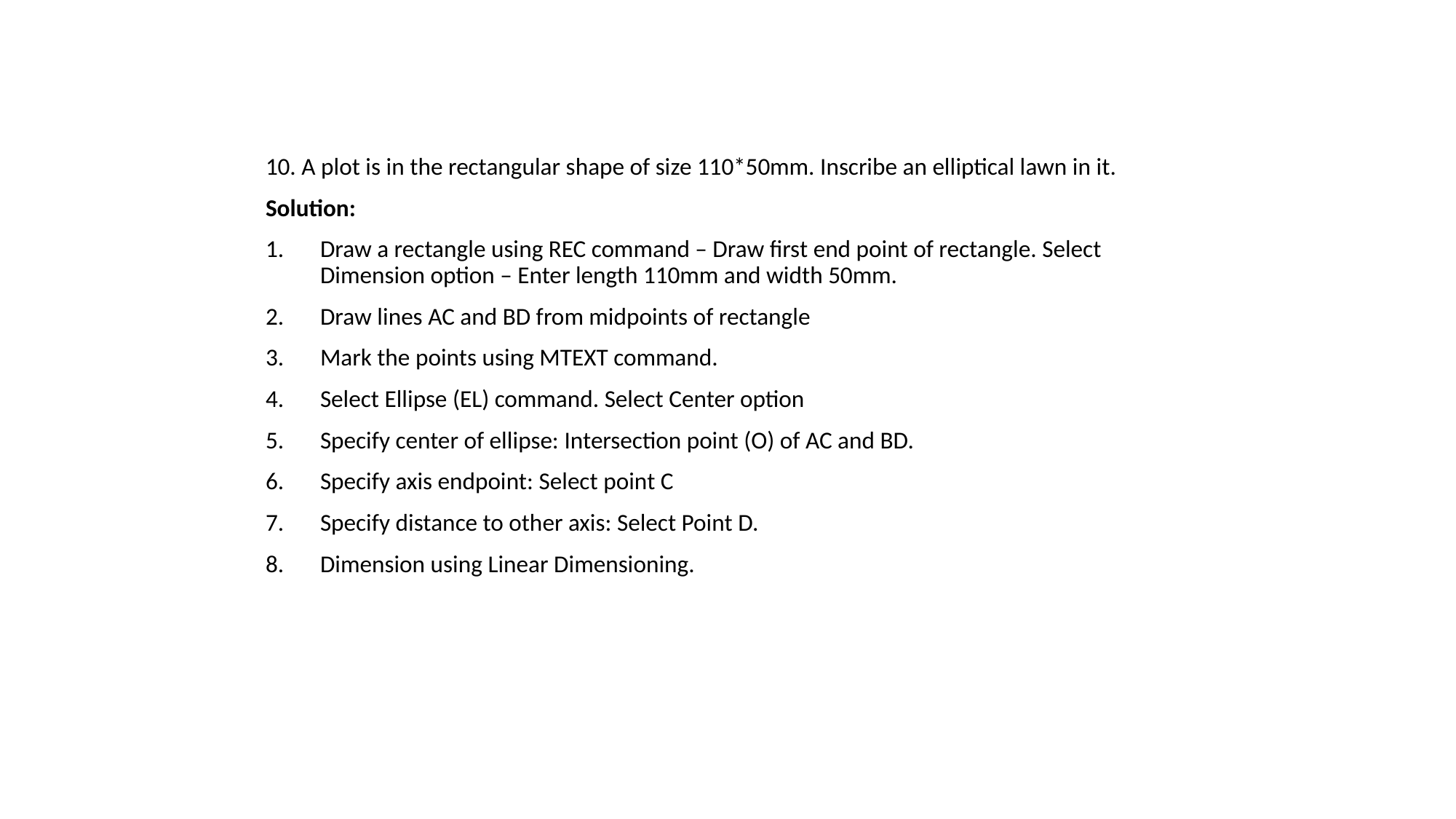

10. A plot is in the rectangular shape of size 110*50mm. Inscribe an elliptical lawn in it.
Solution:
Draw a rectangle using REC command – Draw first end point of rectangle. Select Dimension option – Enter length 110mm and width 50mm.
Draw lines AC and BD from midpoints of rectangle
Mark the points using MTEXT command.
Select Ellipse (EL) command. Select Center option
Specify center of ellipse: Intersection point (O) of AC and BD.
Specify axis endpoint: Select point C
Specify distance to other axis: Select Point D.
Dimension using Linear Dimensioning.